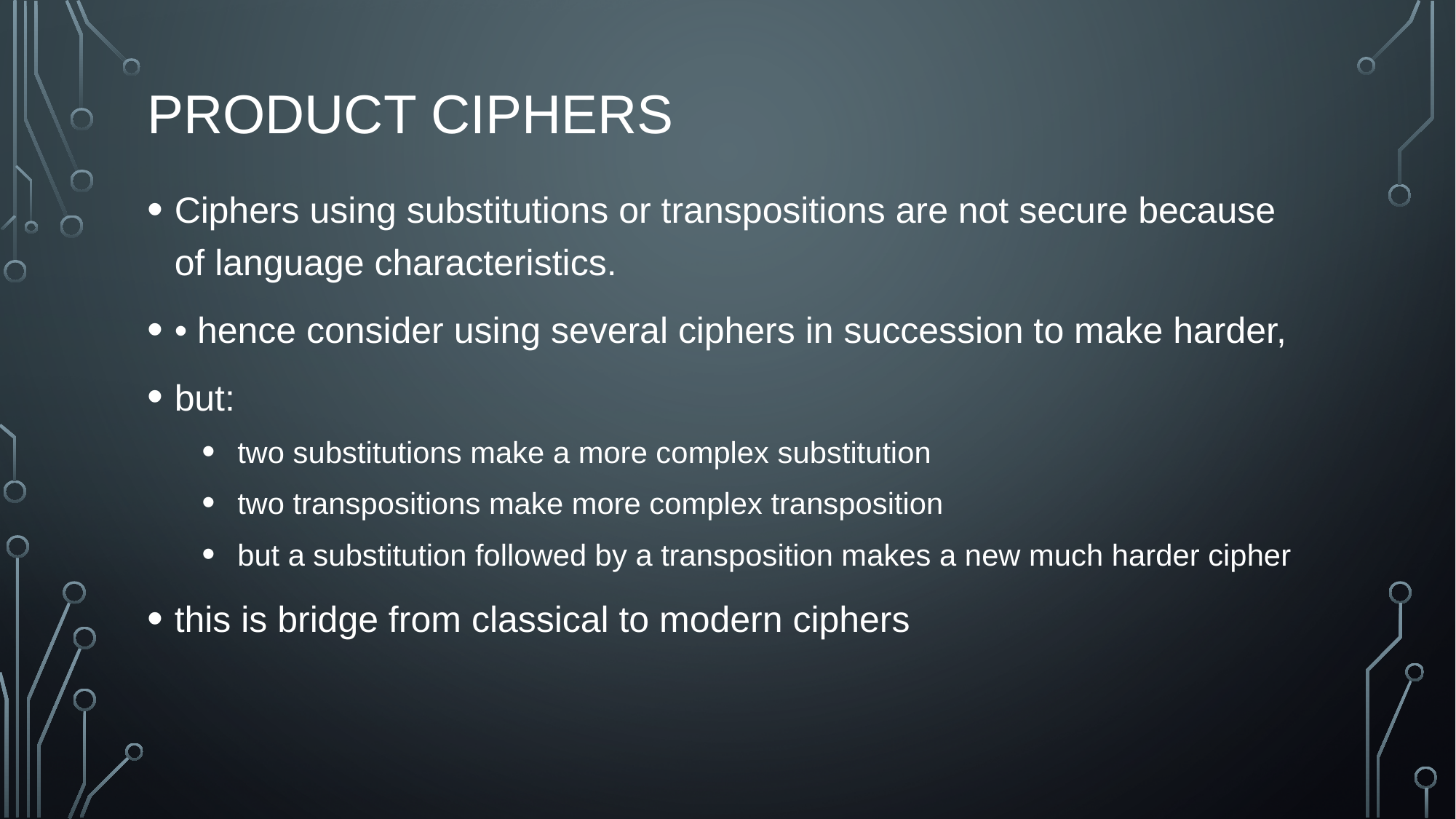

# Product ciphers
Ciphers using substitutions or transpositions are not secure because of language characteristics.
• hence consider using several ciphers in succession to make harder,
but:
 two substitutions make a more complex substitution
 two transpositions make more complex transposition
 but a substitution followed by a transposition makes a new much harder cipher
this is bridge from classical to modern ciphers